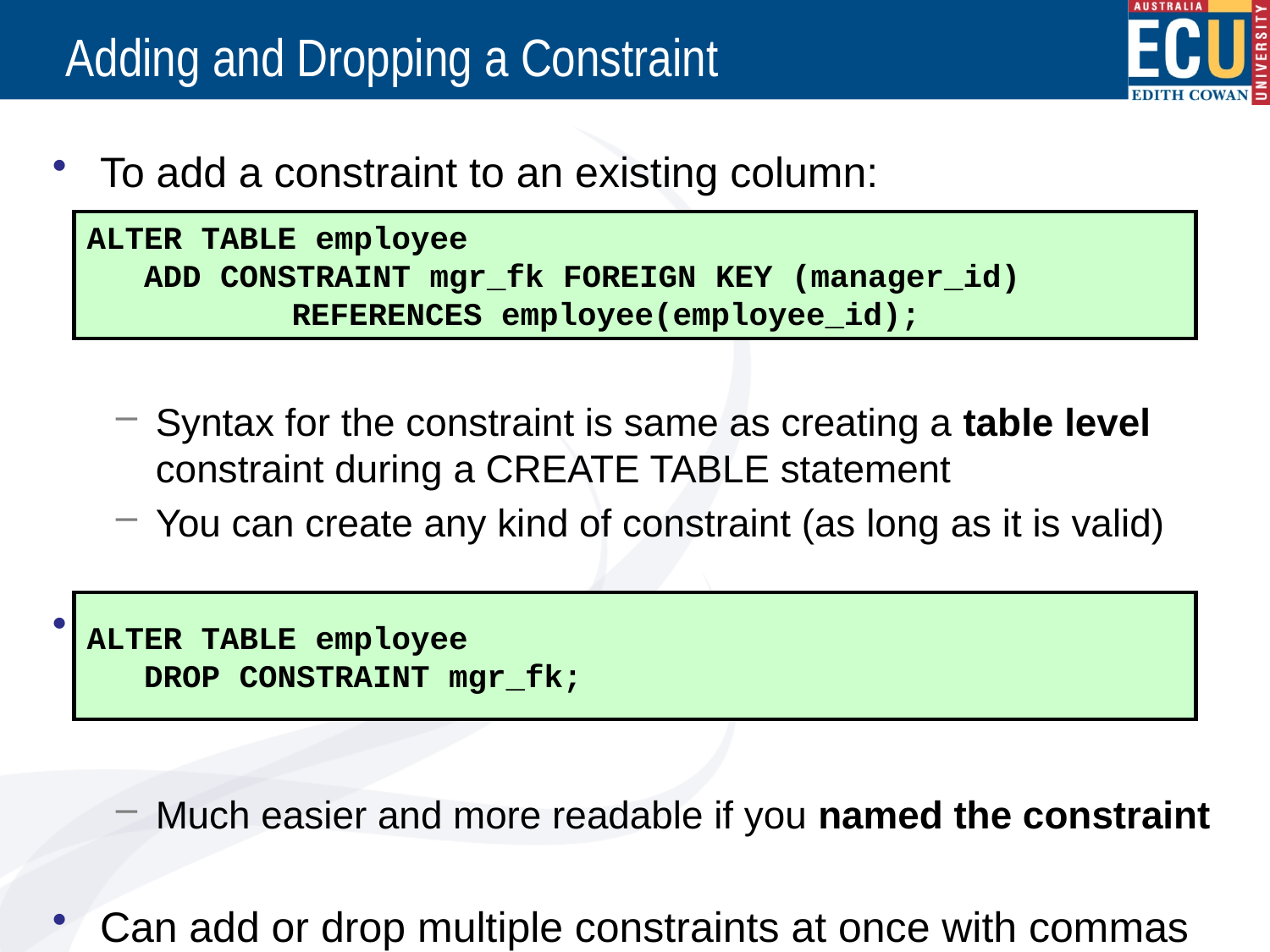

# Adding and Dropping a Constraint
To add a constraint to an existing column:

Syntax for the constraint is same as creating a table level  constraint during a CREATE TABLE statement
You can create any kind of constraint (as long as it is valid)

To drop an existing constraint from a column:

Much easier and more readable if you named the constraint

Can add or drop multiple constraints at once with commas
Must still adhere to creation/dropping order
ALTER TABLE employee
   ADD CONSTRAINT mgr_fk FOREIGN KEY (manager_id)
	  REFERENCES employee(employee_id);
ALTER TABLE employee
   DROP CONSTRAINT mgr_fk;